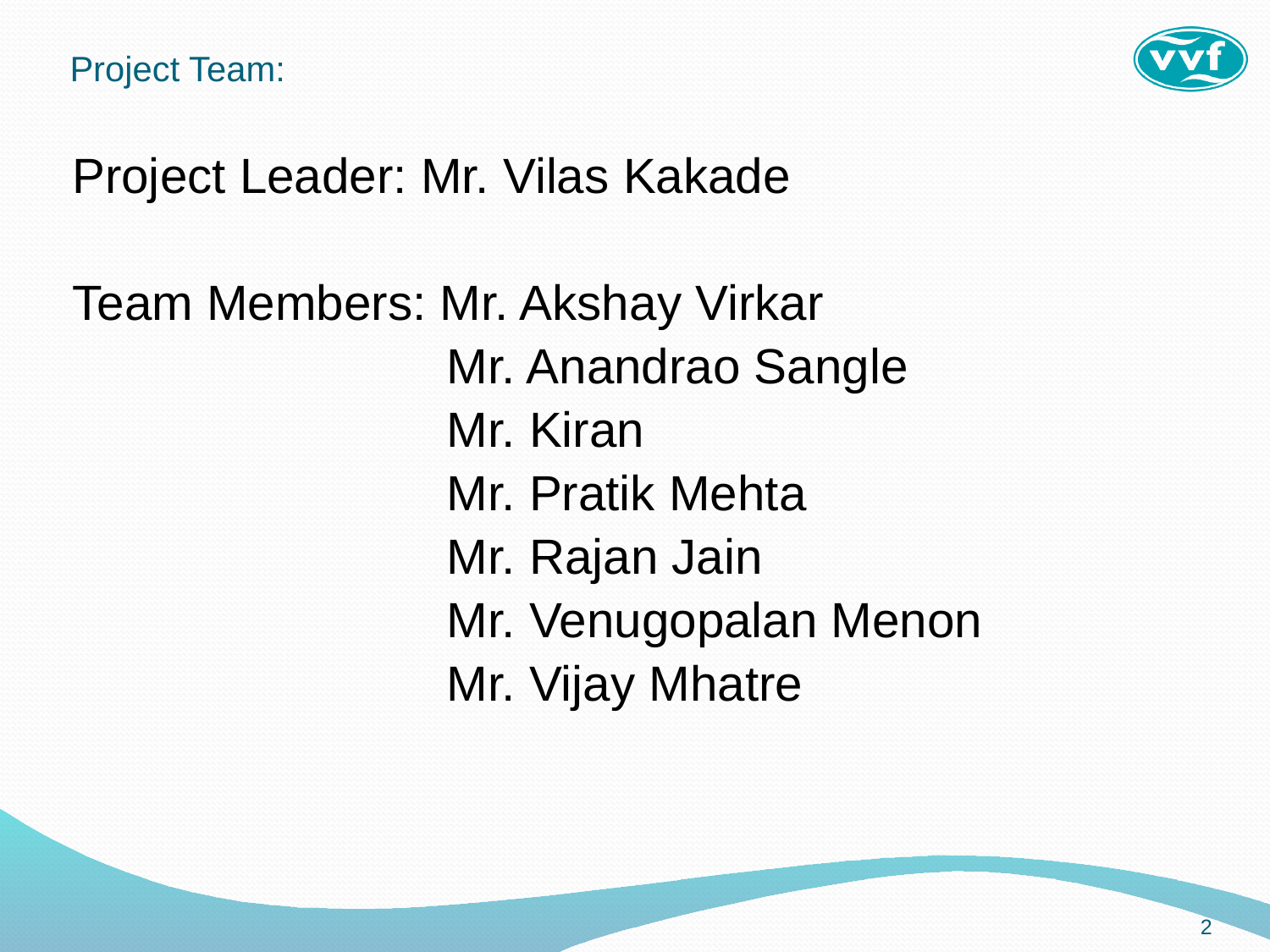

# Project Team:

Project Leader: Mr. Vilas Kakade

Team Members: Mr. Akshay Virkar
	                  Mr. Anandrao Sangle
	                  Mr. Kiran
	                  Mr. Pratik Mehta
	                  Mr. Rajan Jain
	                  Mr. Venugopalan Menon
	                  Mr. Vijay Mhatre

2